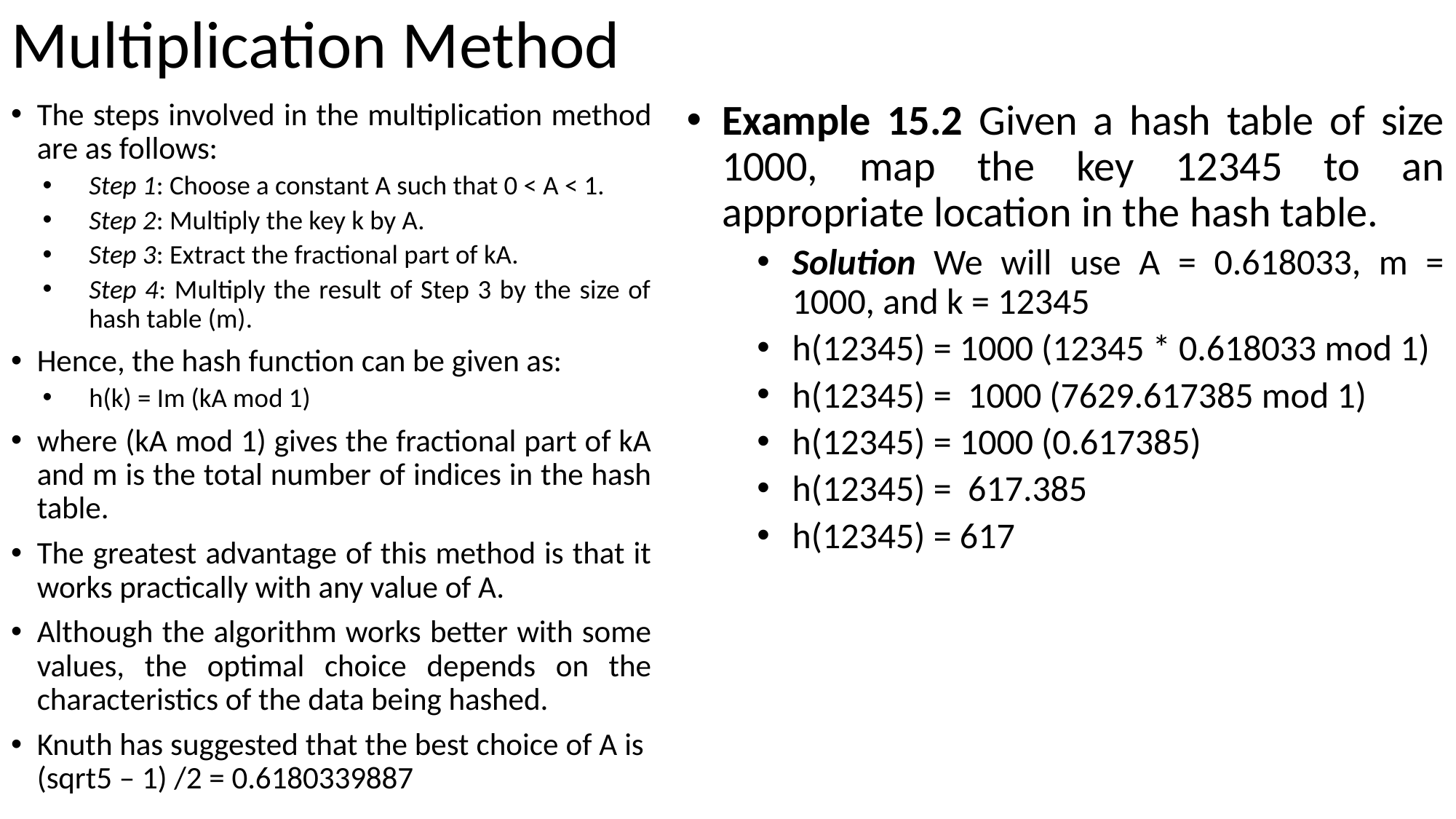

# Multiplication Method
Example 15.2 Given a hash table of size 1000, map the key 12345 to an appropriate location in the hash table.
Solution We will use A = 0.618033, m = 1000, and k = 12345
h(12345) = 1000 (12345 * 0.618033 mod 1)
h(12345) =  1000 (7629.617385 mod 1)
h(12345) = 1000 (0.617385)
h(12345) =  617.385
h(12345) = 617

The steps involved in the multiplication method are as follows:
Step 1: Choose a constant A such that 0 < A < 1.
Step 2: Multiply the key k by A.
Step 3: Extract the fractional part of kA.
Step 4: Multiply the result of Step 3 by the size of hash table (m).
Hence, the hash function can be given as:
h(k) = Im (kA mod 1)
where (kA mod 1) gives the fractional part of kA and m is the total number of indices in the hash table.
The greatest advantage of this method is that it works practically with any value of A.
Although the algorithm works better with some values, the optimal choice depends on the characteristics of the data being hashed.
Knuth has suggested that the best choice of A is  (sqrt5 – 1) /2 = 0.6180339887